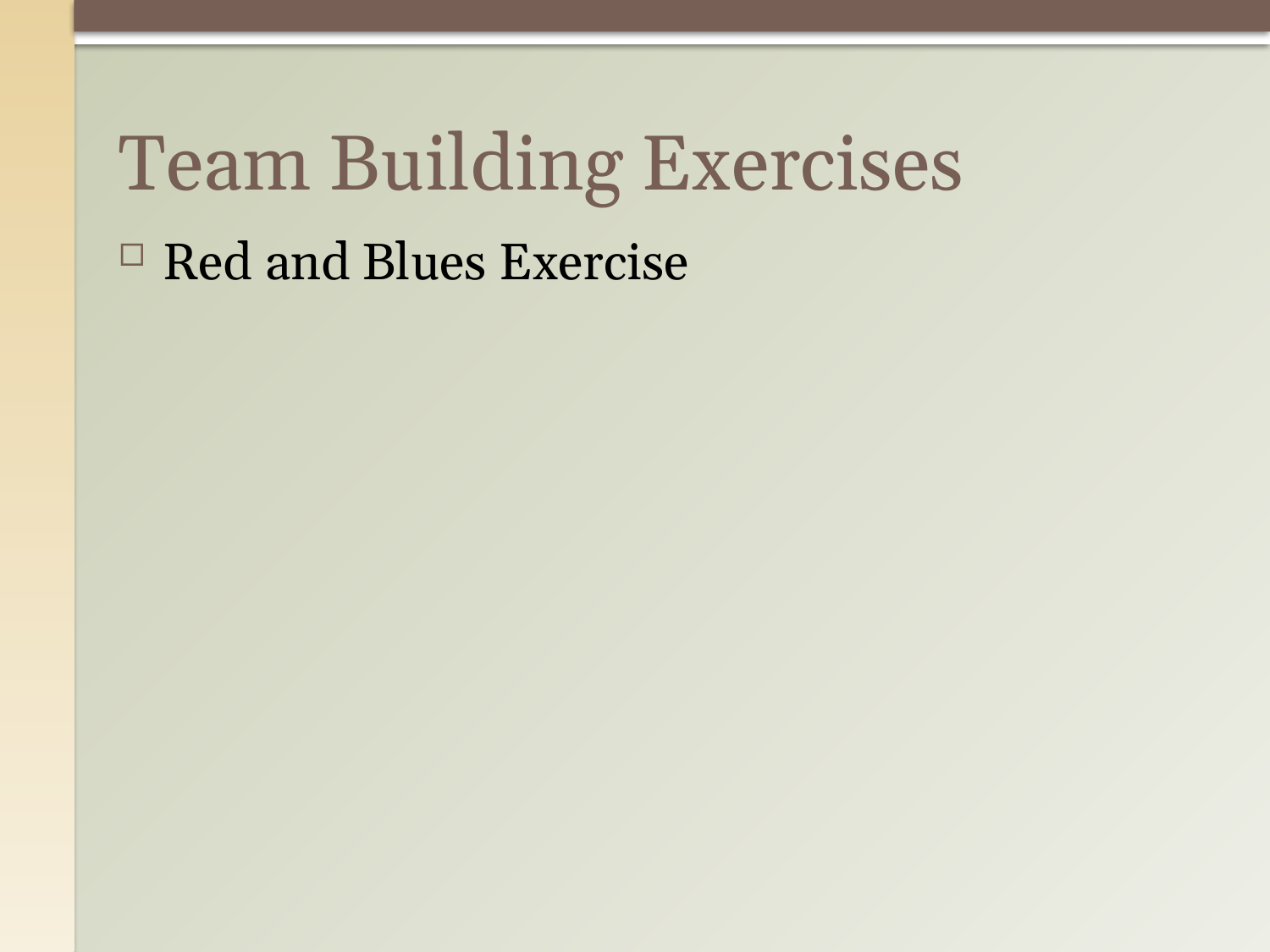

# Team Building Exercises
Red and Blues Exercise